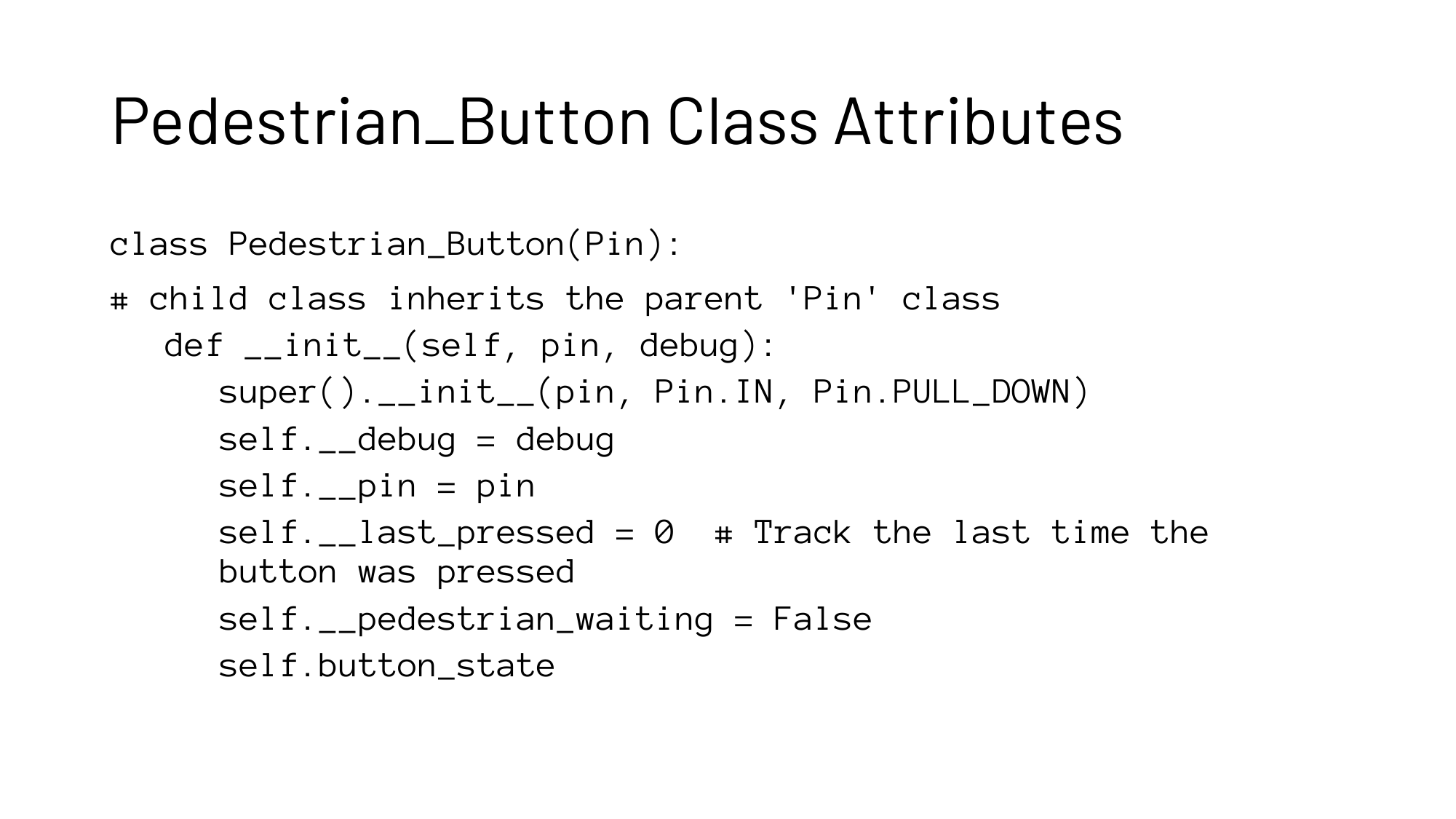

# Pedestrian_Button Class Attributes
class Pedestrian_Button(Pin):
# child class inherits the parent 'Pin' class
def __init__(self, pin, debug):
super().__init__(pin, Pin.IN, Pin.PULL_DOWN)
self.__debug = debug
self.__pin = pin
self.__last_pressed = 0  # Track the last time the button was pressed
self.__pedestrian_waiting = False
self.button_state